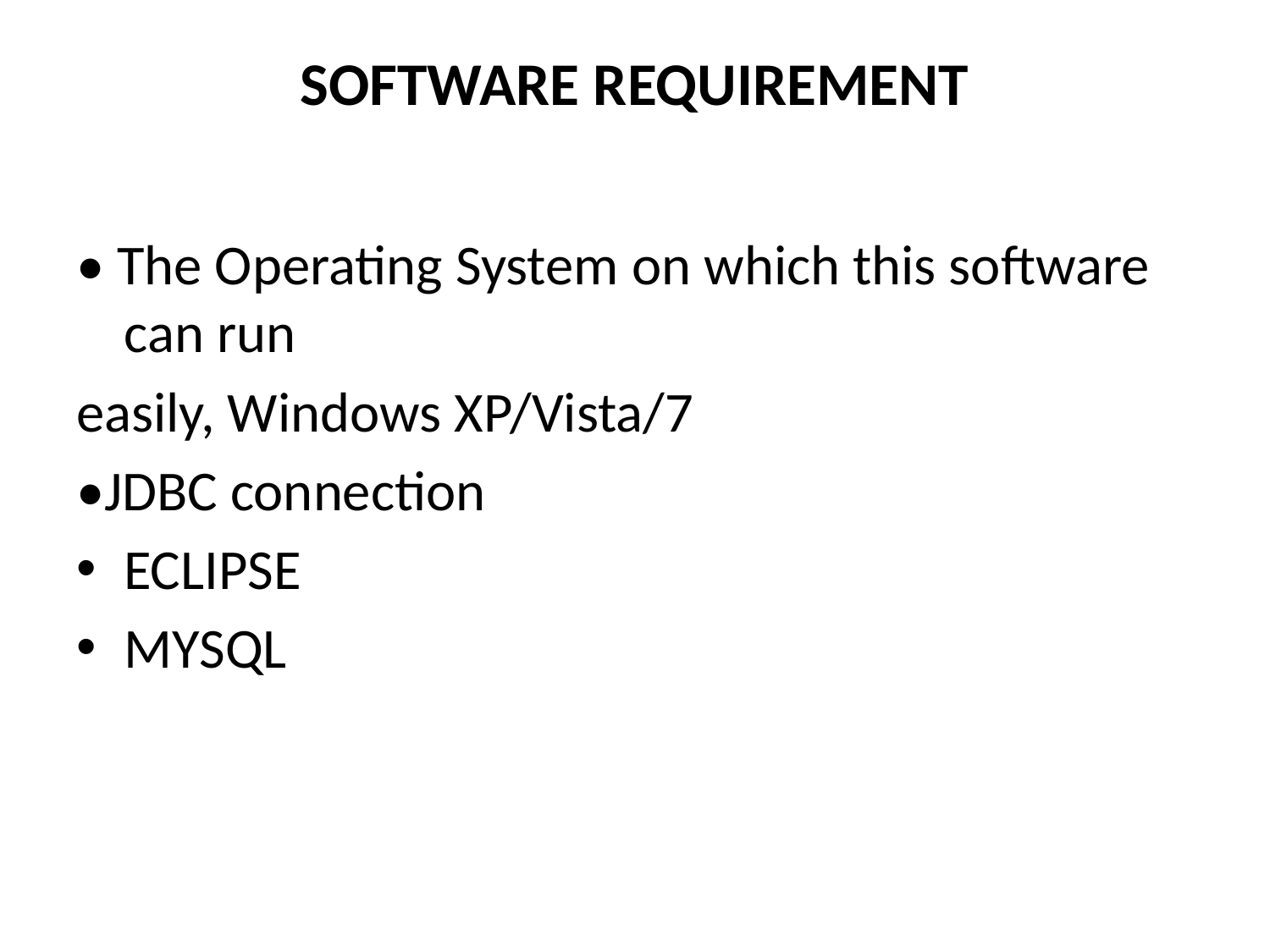

# SOFTWARE REQUIREMENT
• The Operating System on which this software can run
easily, Windows XP/Vista/7
•JDBC connection
ECLIPSE
MYSQL